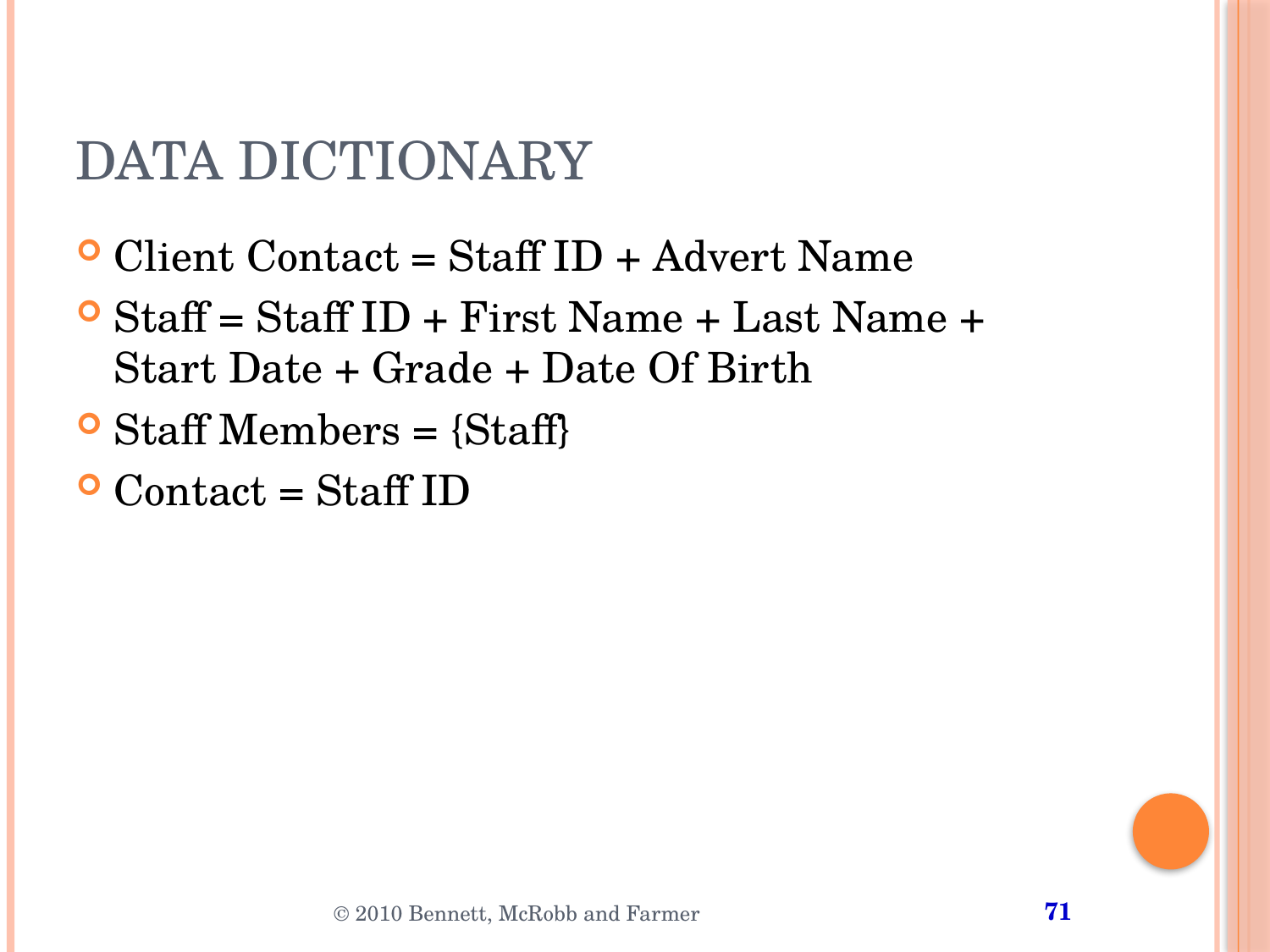

# Data Dictionary
Client Contact = Staff ID + Advert Name
Staff = Staff ID + First Name + Last Name + Start Date + Grade + Date Of Birth
Staff Members = {Staff}
Contact = Staff ID

© 2010 Bennett, McRobb and Farmer

71